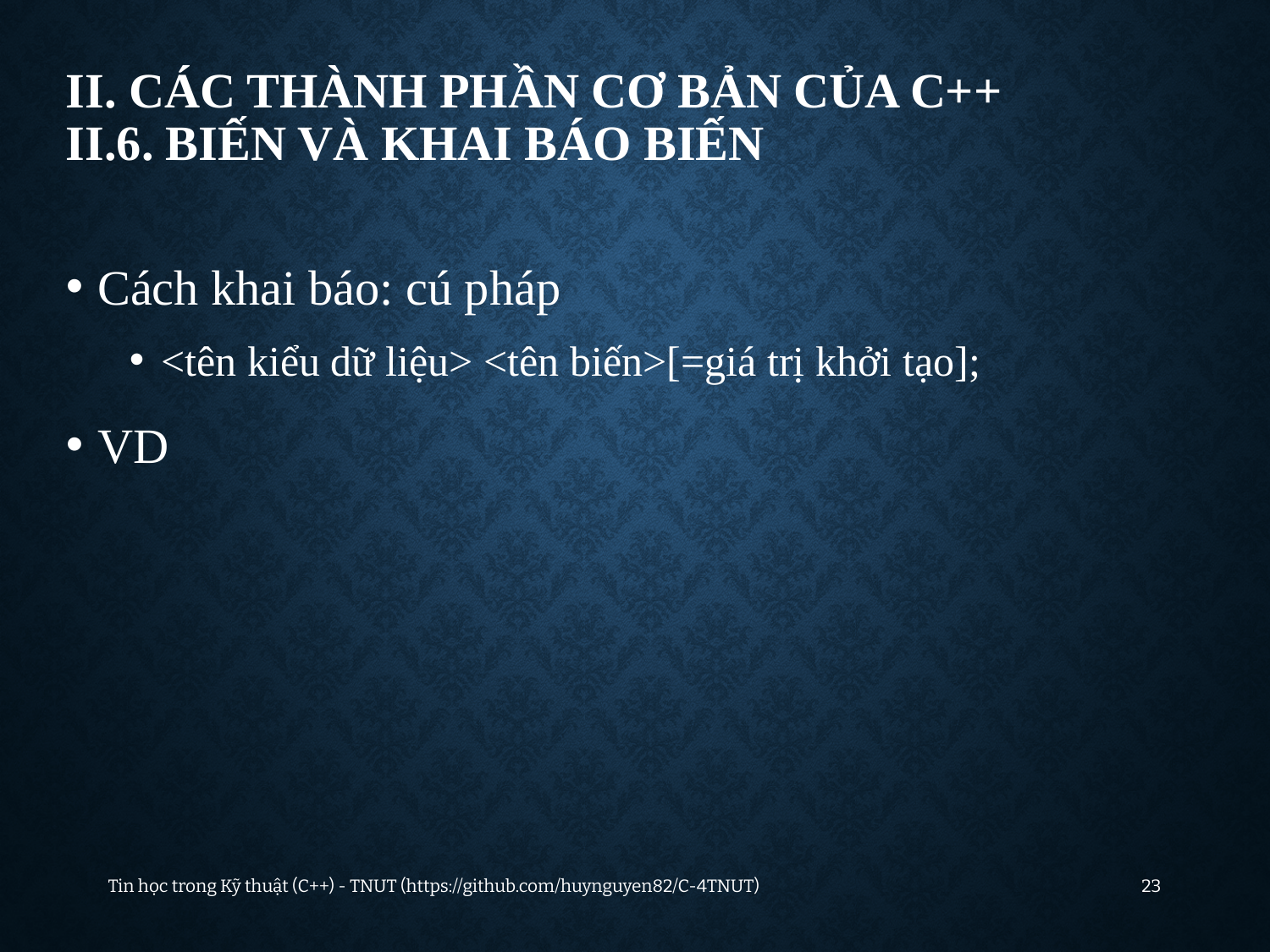

# II. CÁC THÀNH PHẦN CƠ BẢN CỦA C++ II.6. Biến và khai báo biến
Cách khai báo: cú pháp
<tên kiểu dữ liệu> <tên biến>[=giá trị khởi tạo];
VD
Tin học trong Kỹ thuật (C++) - TNUT (https://github.com/huynguyen82/C-4TNUT)
23